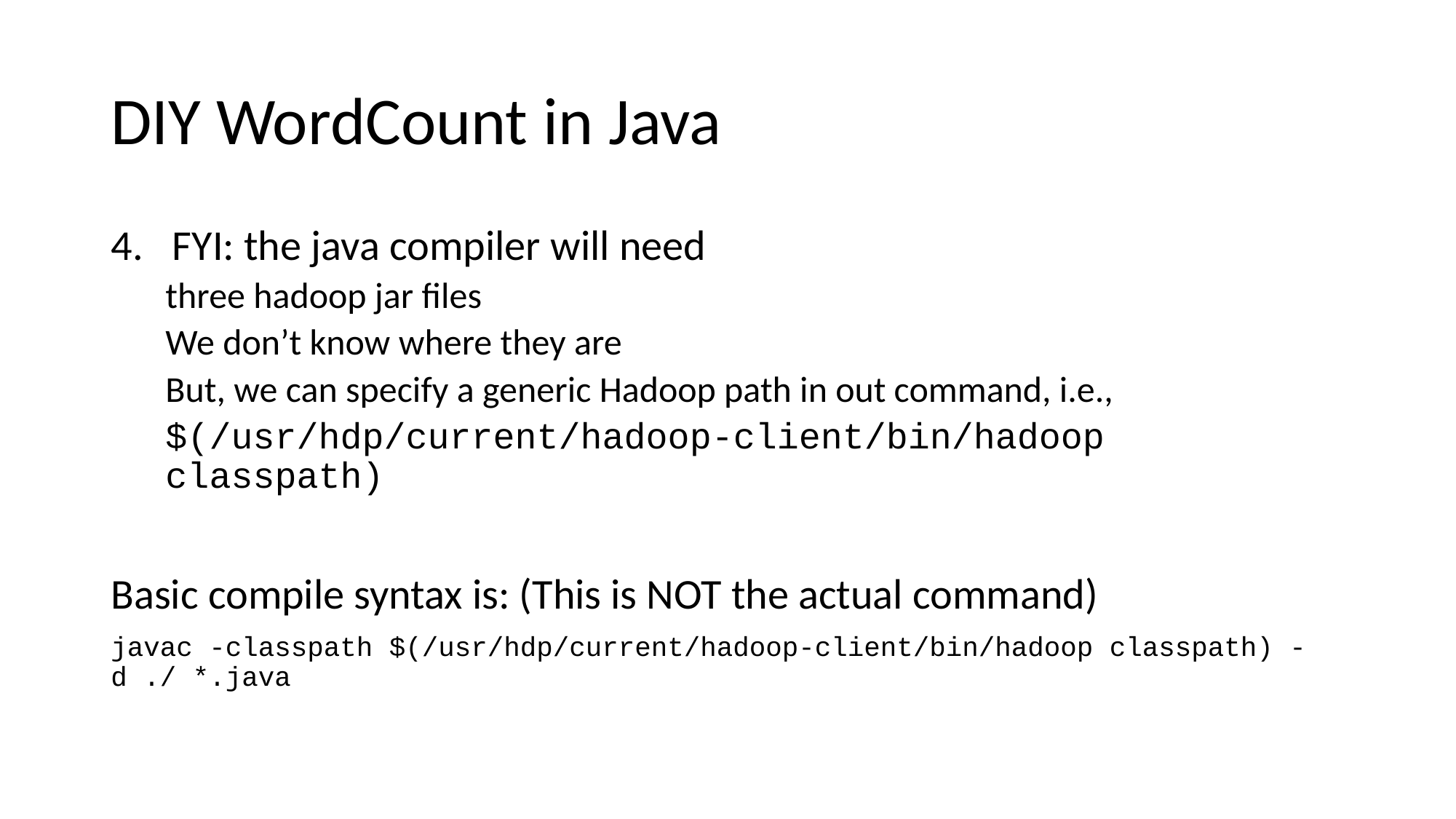

# DIY WordCount in Java
FYI: the java compiler will need
three hadoop jar files
We don’t know where they are
But, we can specify a generic Hadoop path in out command, i.e.,
$(/usr/hdp/current/hadoop-client/bin/hadoop classpath)

Basic compile syntax is: (This is NOT the actual command)
javac -classpath $(/usr/hdp/current/hadoop-client/bin/hadoop classpath) -d ./ *.java